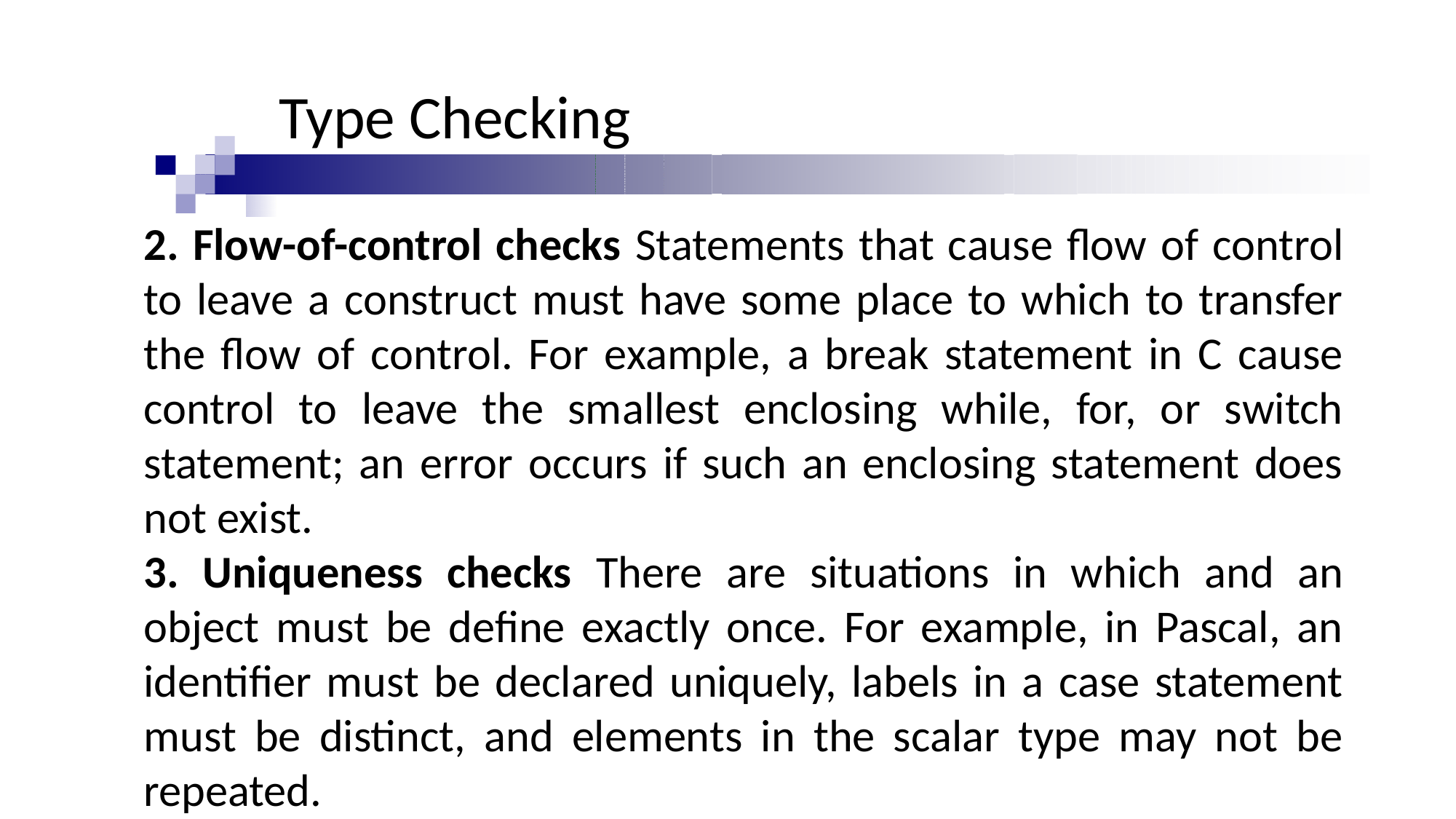

# Type Checking

2. Flow-of-control checks Statements that cause flow of control to leave a construct must have some place to which to transfer the flow of control. For example, a break statement in C cause control to leave the smallest enclosing while, for, or switch statement; an error occurs if such an enclosing statement does not exist.
3. Uniqueness checks There are situations in which and an object must be define exactly once. For example, in Pascal, an identifier must be declared uniquely, labels in a case statement must be distinct, and elements in the scalar type may not be repeated.
 name related checks sometimes the same name must appear two or more x for example in order are loop or block mein have a name that appears at the beginning and ending of the construct the compiler must check that the same name is used at both places